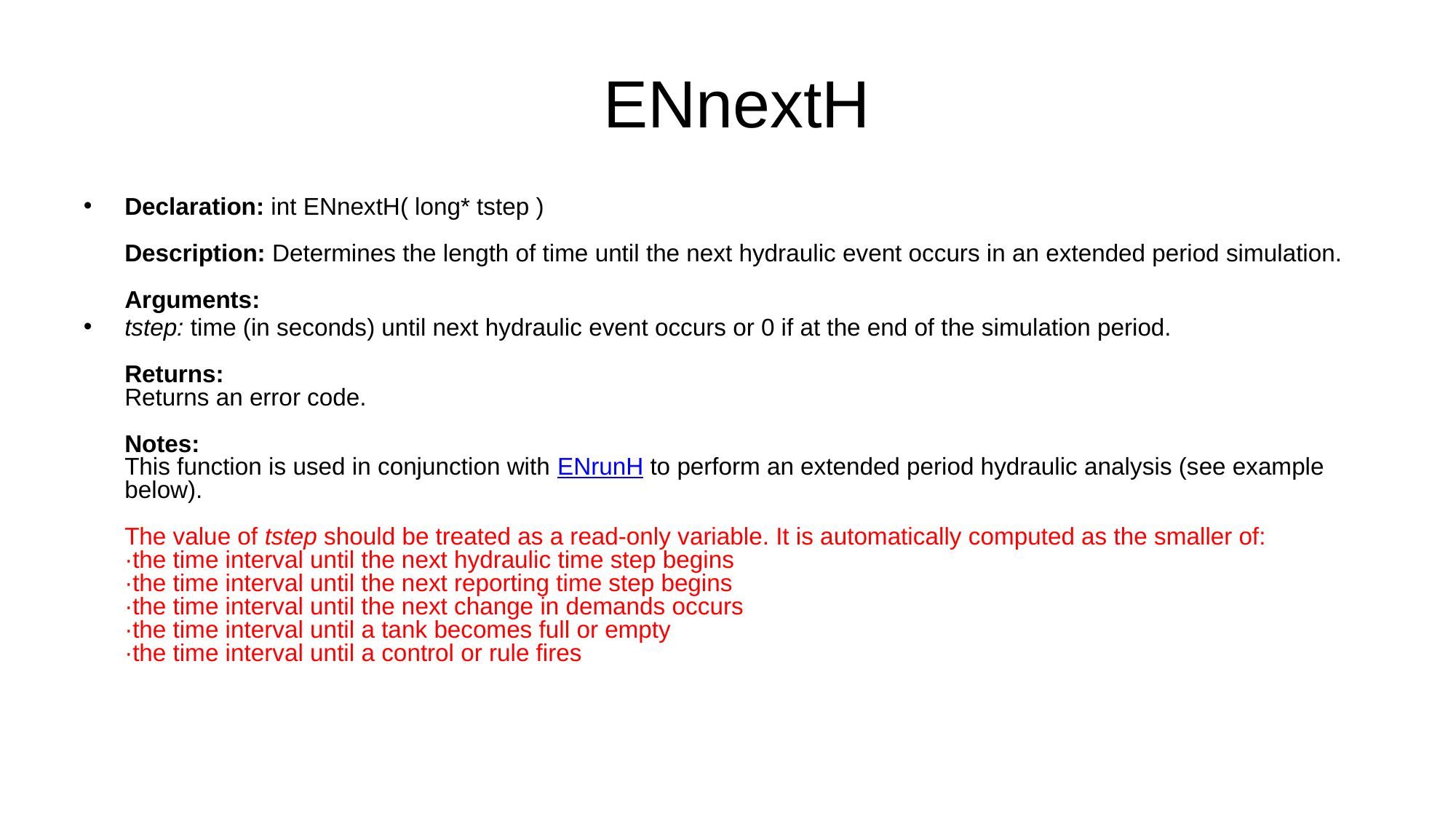

# ENnextH
Declaration: int ENnextH( long* tstep )
 
Description: Determines the length of time until the next hydraulic event occurs in an extended period simulation.  
Arguments:
tstep: time (in seconds) until next hydraulic event occurs or 0 if at the end of the simulation period.
 
Returns:
Returns an error code.  
Notes:
This function is used in conjunction with ENrunH to perform an extended period hydraulic analysis (see example below).  
 
The value of tstep should be treated as a read-only variable. It is automatically computed as the smaller of:  
·the time interval until the next hydraulic time step begins  
·the time interval until the next reporting time step begins  
·the time interval until the next change in demands occurs  
·the time interval until a tank becomes full or empty  
·the time interval until a control or rule fires